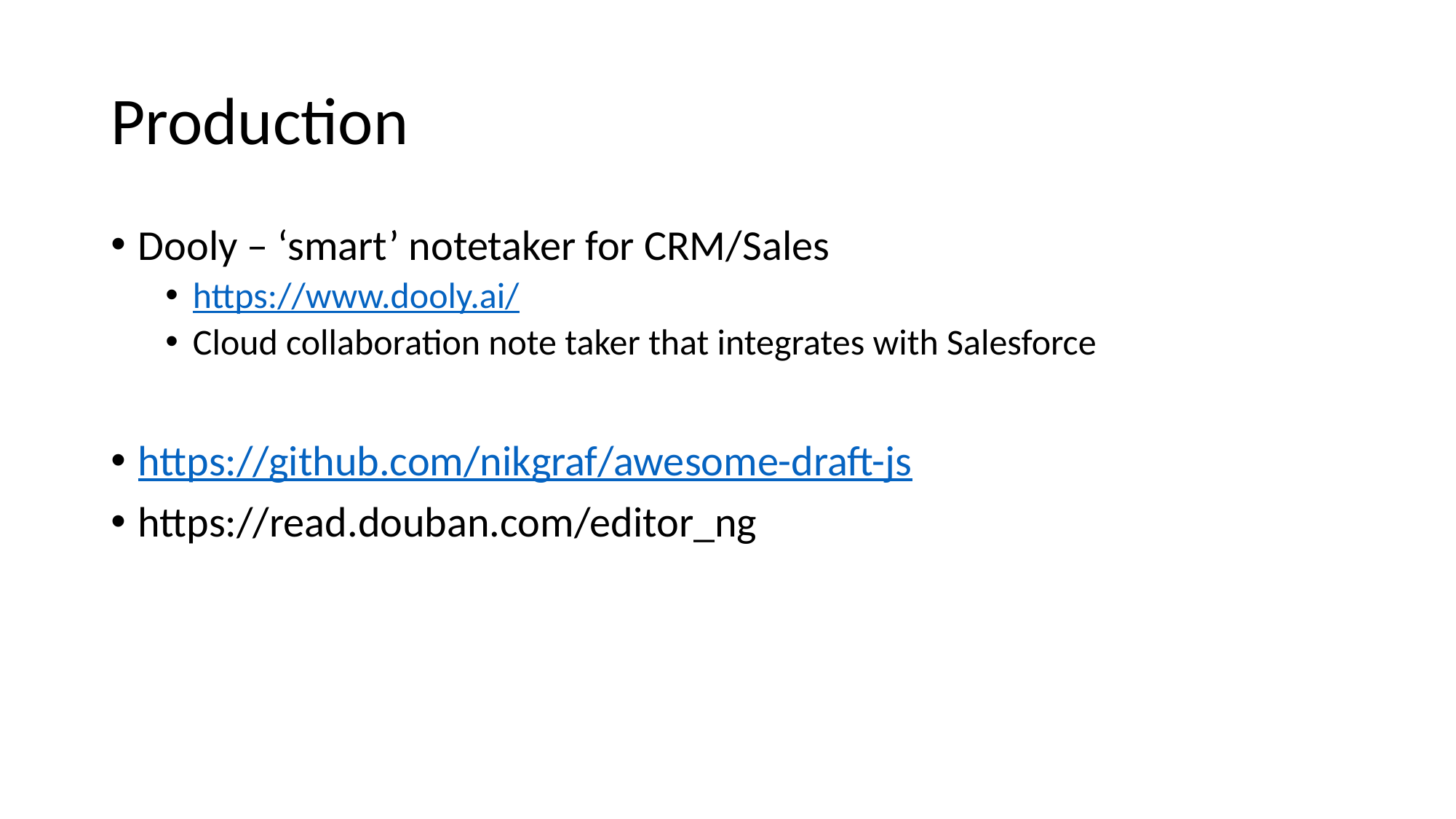

# Production
Dooly – ‘smart’ notetaker for CRM/Sales
https://www.dooly.ai/
Cloud collaboration note taker that integrates with Salesforce

https://github.com/nikgraf/awesome-draft-js
https://read.douban.com/editor_ng